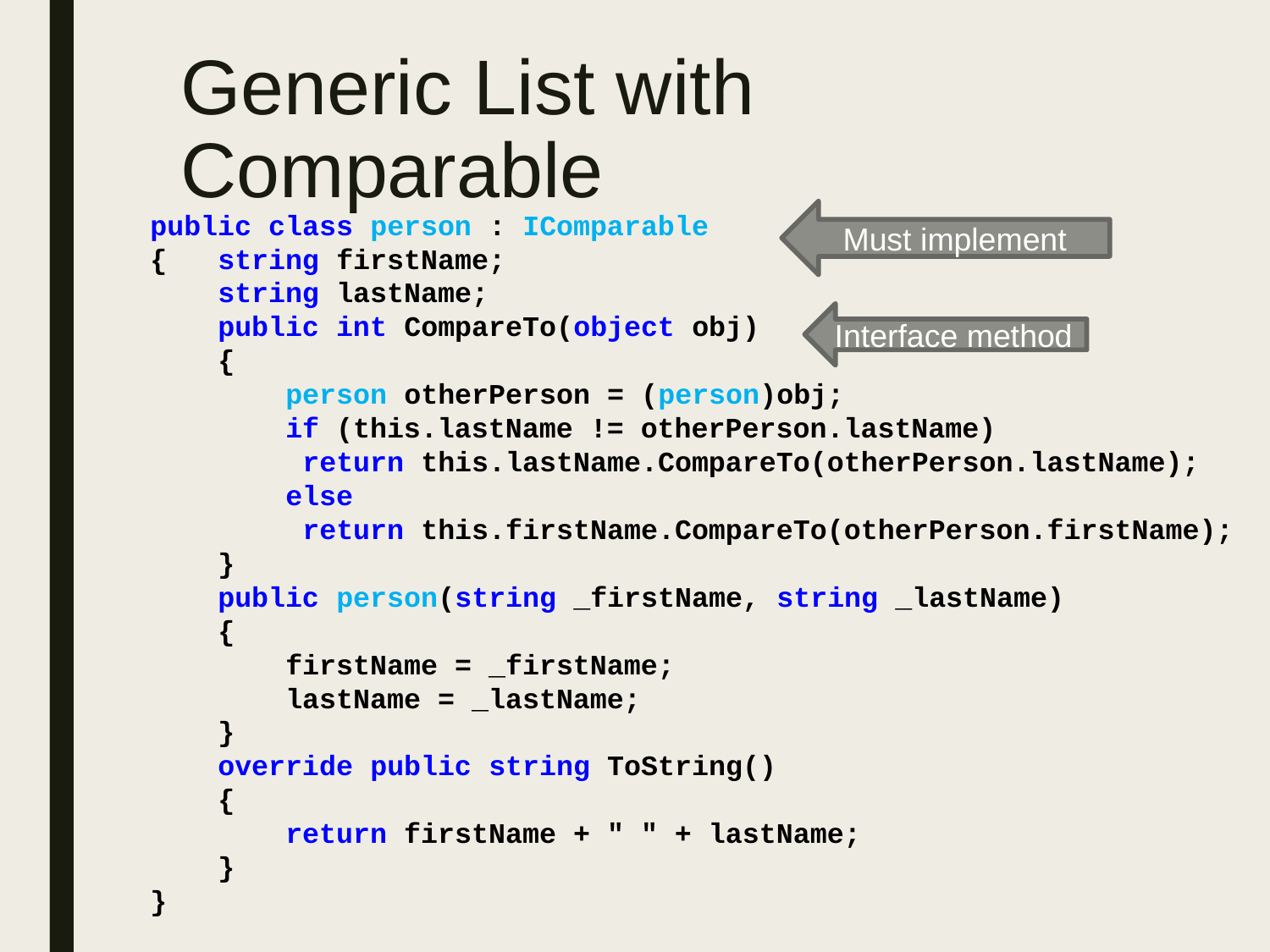

# Generic List with Comparable
public class person : IComparable
{   string firstName;
    string lastName;
    public int CompareTo(object obj)
    {
        person otherPerson = (person)obj;
        if (this.lastName != otherPerson.lastName)
         return this.lastName.CompareTo(otherPerson.lastName);
        else
         return this.firstName.CompareTo(otherPerson.firstName);
    }
    public person(string _firstName, string _lastName)
    {
        firstName = _firstName;
        lastName = _lastName;
    }
    override public string ToString()
    {
        return firstName + " " + lastName;
    }
}
Must implement
Interface method